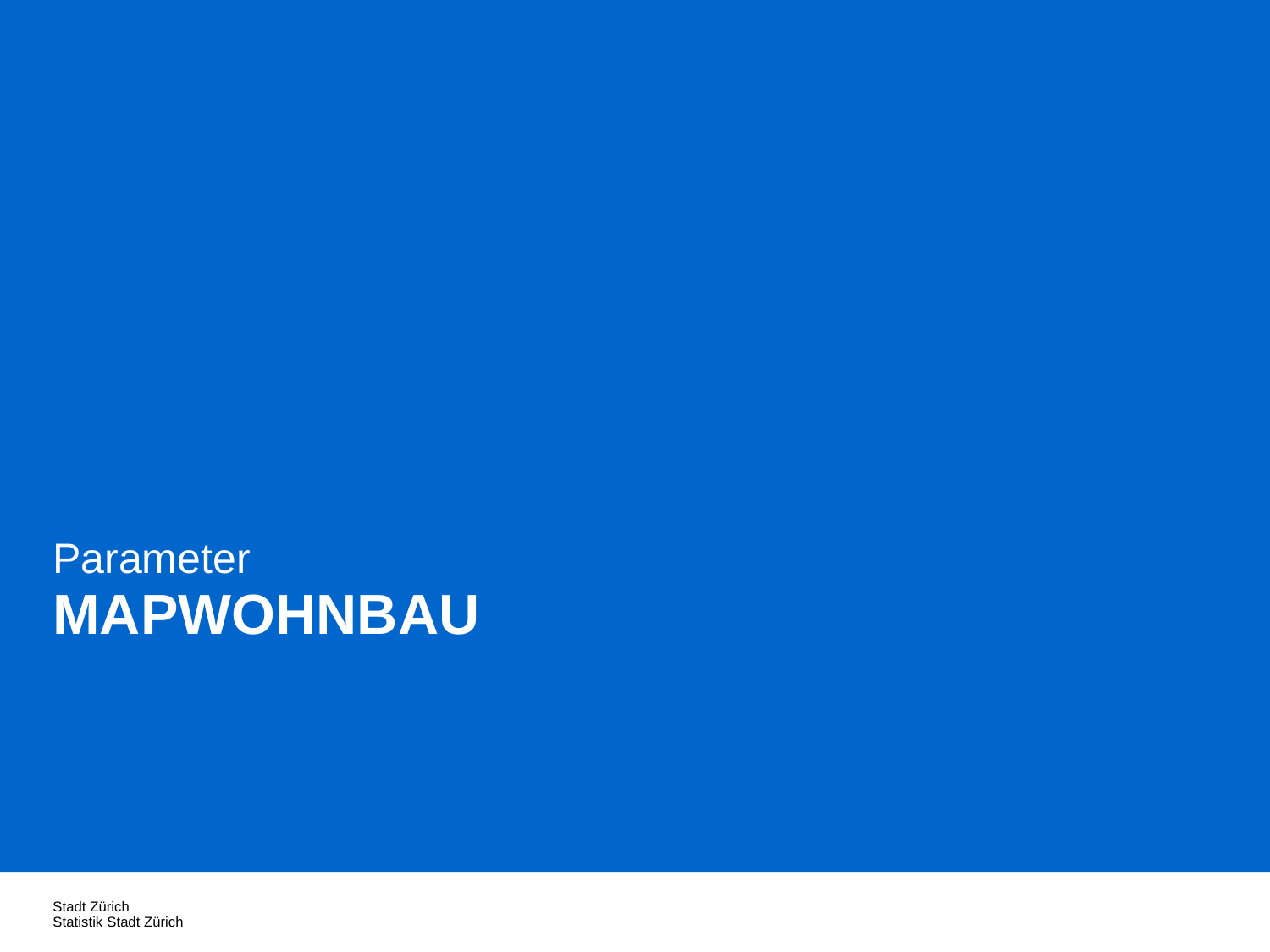

Parameter
MAPWOHNBAU

Stadt Zürich
Statistik Stadt Zürich